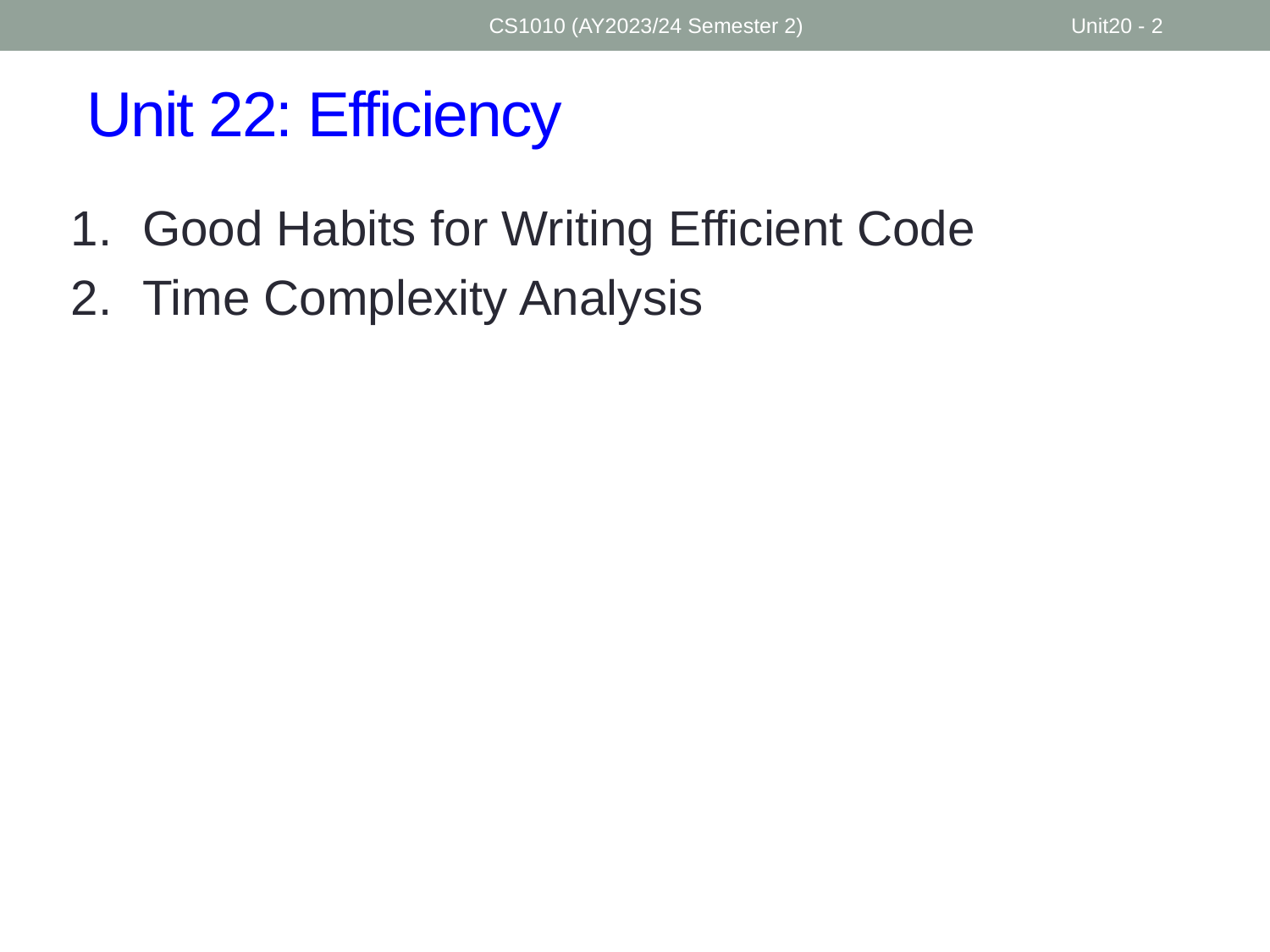

CS1010 (AY2023/24 Semester 2)
Unit20 - 2
# Unit 22: Efficiency
Good Habits for Writing Efficient Code
Time Complexity Analysis